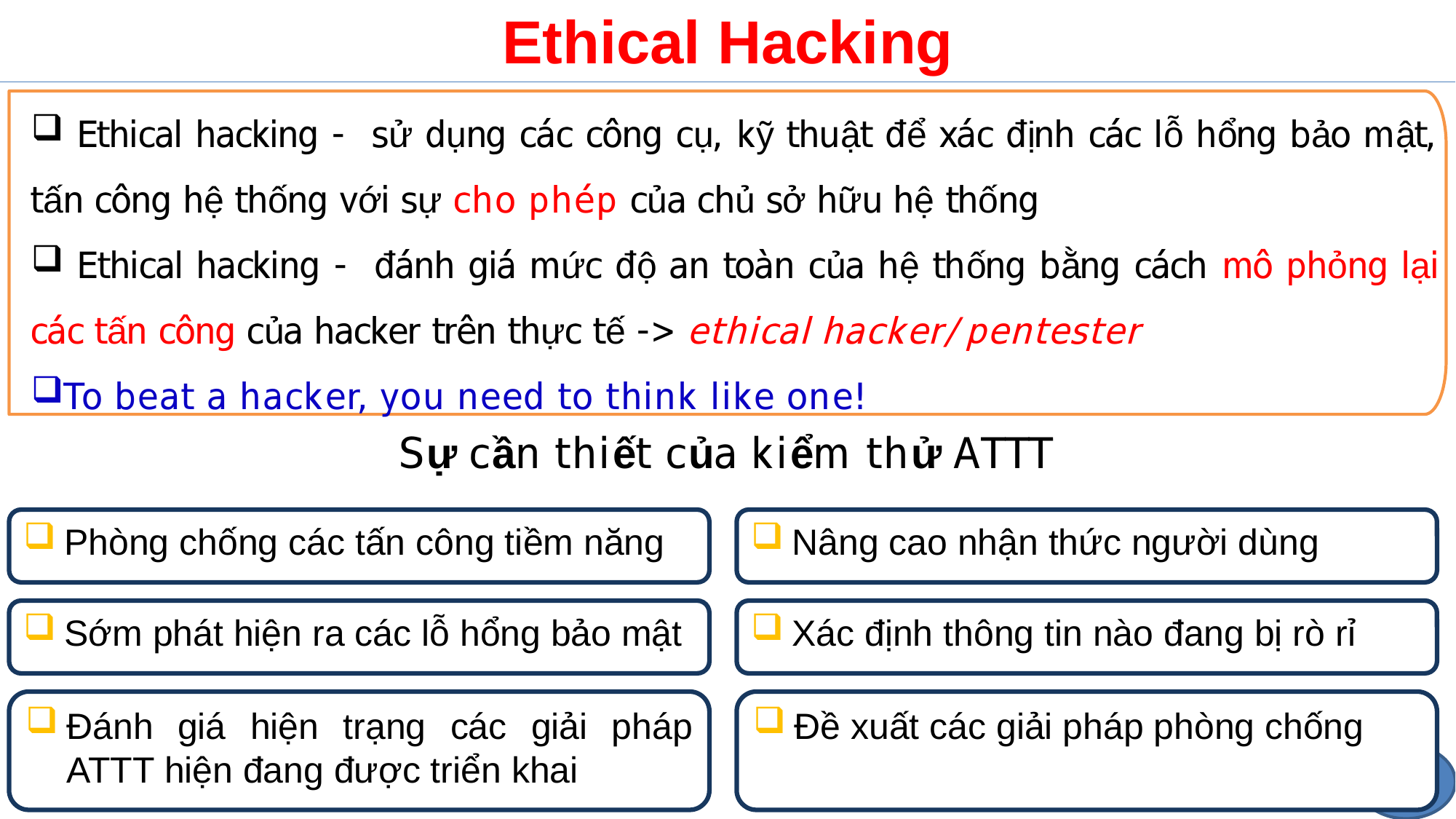

# Ethical Hacking
 Ethical hacking -  sử dụng các công cụ, kỹ thuật để xác định các lỗ hổng bảo mật, tấn công hệ thống với sự cho phép của chủ sở hữu hệ thống
 Ethical hacking -  đánh giá mức độ an toàn của hệ thống bằng cách mô phỏng lại các tấn công của hacker trên thực tế -> ethical hacker/pentester
To beat a hacker, you need to think like one!
| Sự cần thiết của kiểm thử ATTT |
| --- |
Phòng chống các tấn công tiềm năng

Nâng cao nhận thức người dùng

Sớm phát hiện ra các lỗ hổng bảo mật

Xác định thông tin nào đang bị rò rỉ

Đánh giá hiện trạng các giải pháp ATTT hiện đang được triển khai

Đề xuất các giải pháp phòng chống
19